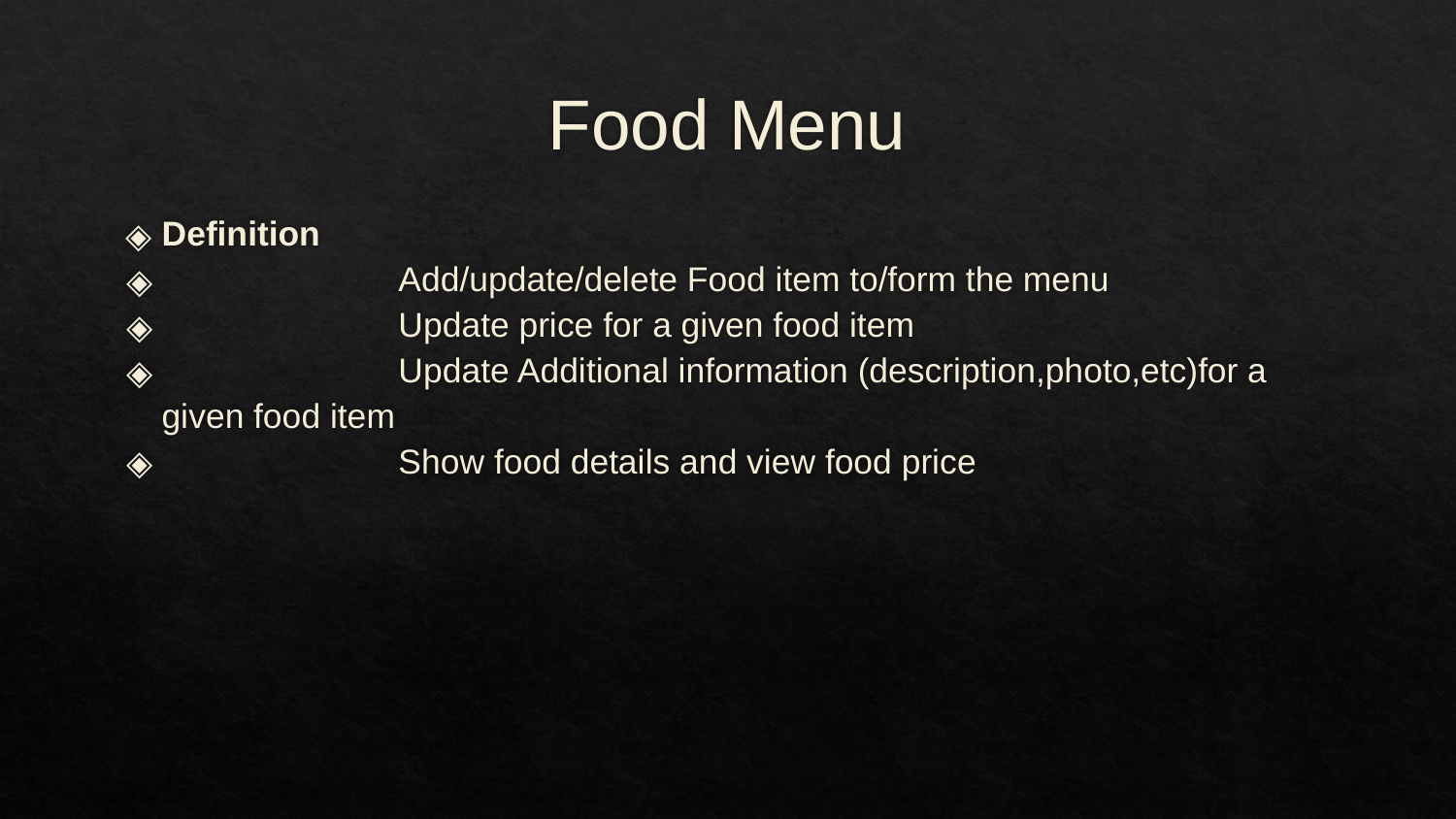

# Food Menu
Definition
                         Add/update/delete Food item to/form the menu
                         Update price for a given food item
                         Update Additional information (description,photo,etc)for a given food item
                         Show food details and view food price